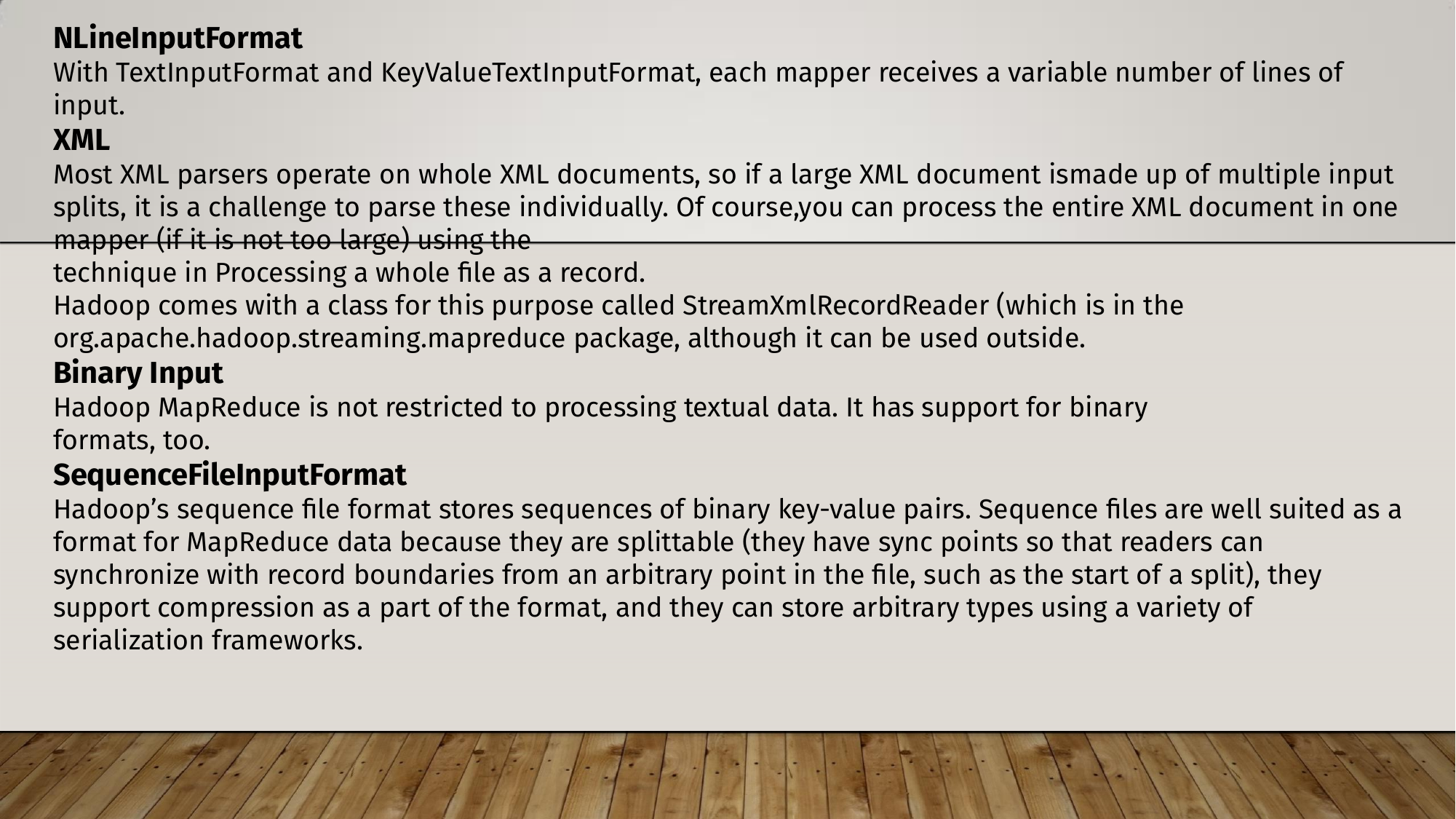

NLineInputFormat
With TextInputFormat and KeyValueTextInputFormat, each mapper receives a variable number of lines of input.
XML
Most XML parsers operate on whole XML documents, so if a large XML document ismade up of multiple input splits, it is a challenge to parse these individually. Of course,you can process the entire XML document in one mapper (if it is not too large) using the
technique in Processing a whole file as a record.
Hadoop comes with a class for this purpose called StreamXmlRecordReader (which is in the org.apache.hadoop.streaming.mapreduce package, although it can be used outside.
Binary Input
Hadoop MapReduce is not restricted to processing textual data. It has support for binary
formats, too.
SequenceFileInputFormat
Hadoop’s sequence file format stores sequences of binary key-value pairs. Sequence files are well suited as a format for MapReduce data because they are splittable (they have sync points so that readers can synchronize with record boundaries from an arbitrary point in the file, such as the start of a split), they support compression as a part of the format, and they can store arbitrary types using a variety of serialization frameworks.